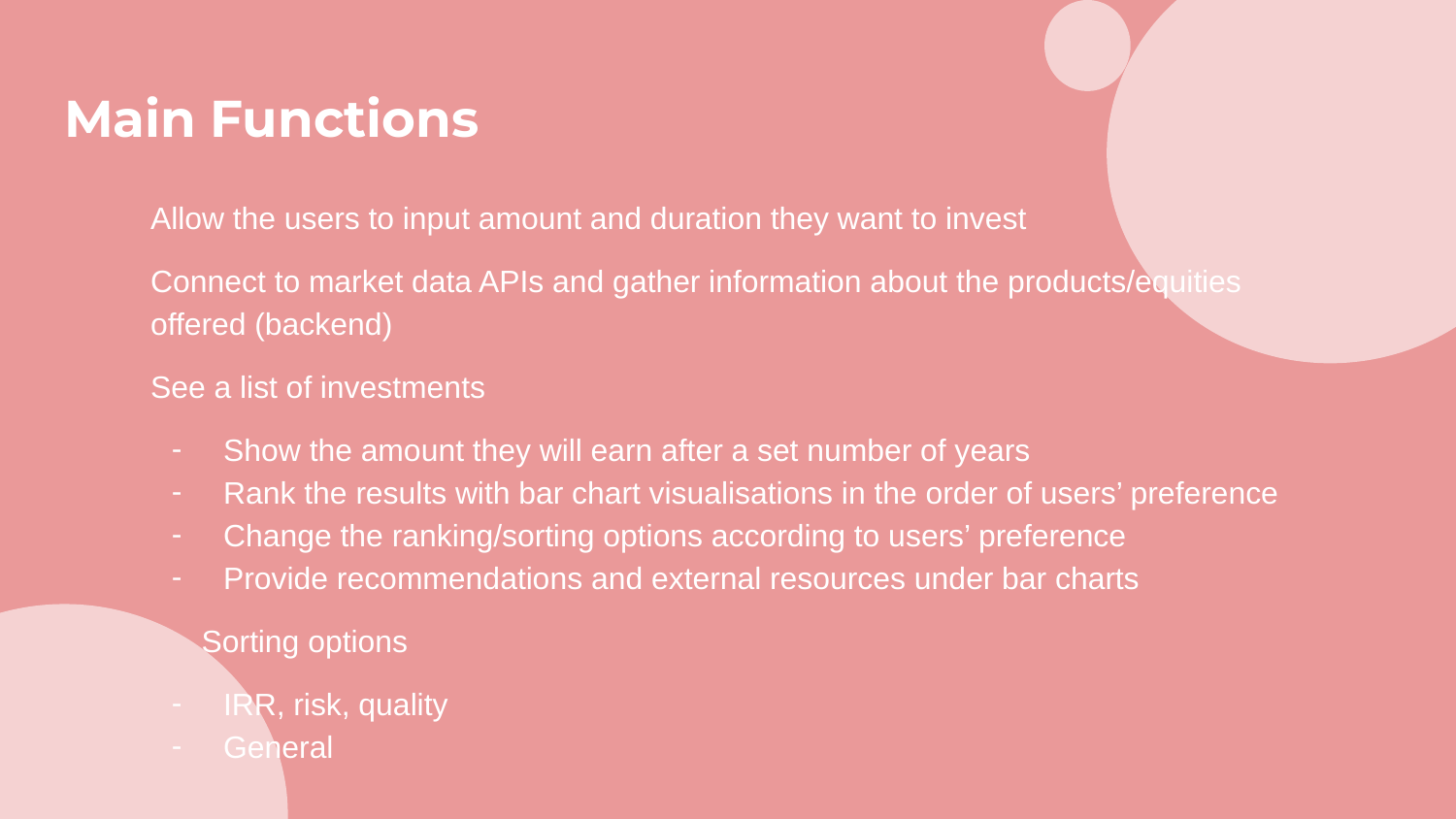

# Main Functions

Allow the users to input amount and duration they want to invest
Connect to market data APIs and gather information about the products/equities offered (backend)
See a list of investments
Show the amount they will earn after a set number of years
Rank the results with bar chart visualisations in the order of users’ preference
Change the ranking/sorting options according to users’ preference
Provide recommendations and external resources under bar charts
	Sorting options
IRR, risk, quality
General